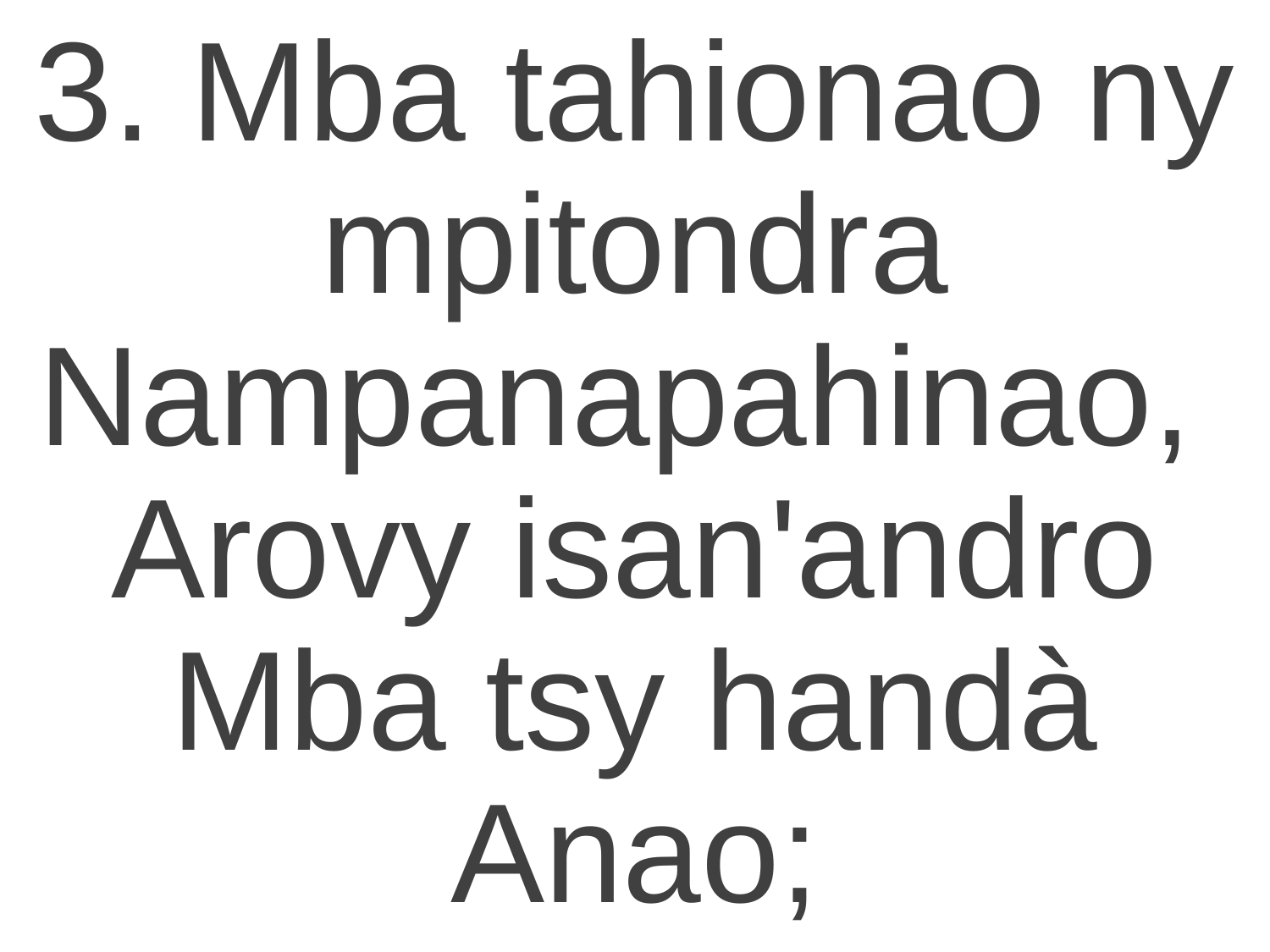

3. Mba tahionao ny mpitondra
Nampanapahinao,
Arovy isan'andro
Mba tsy handà Anao;